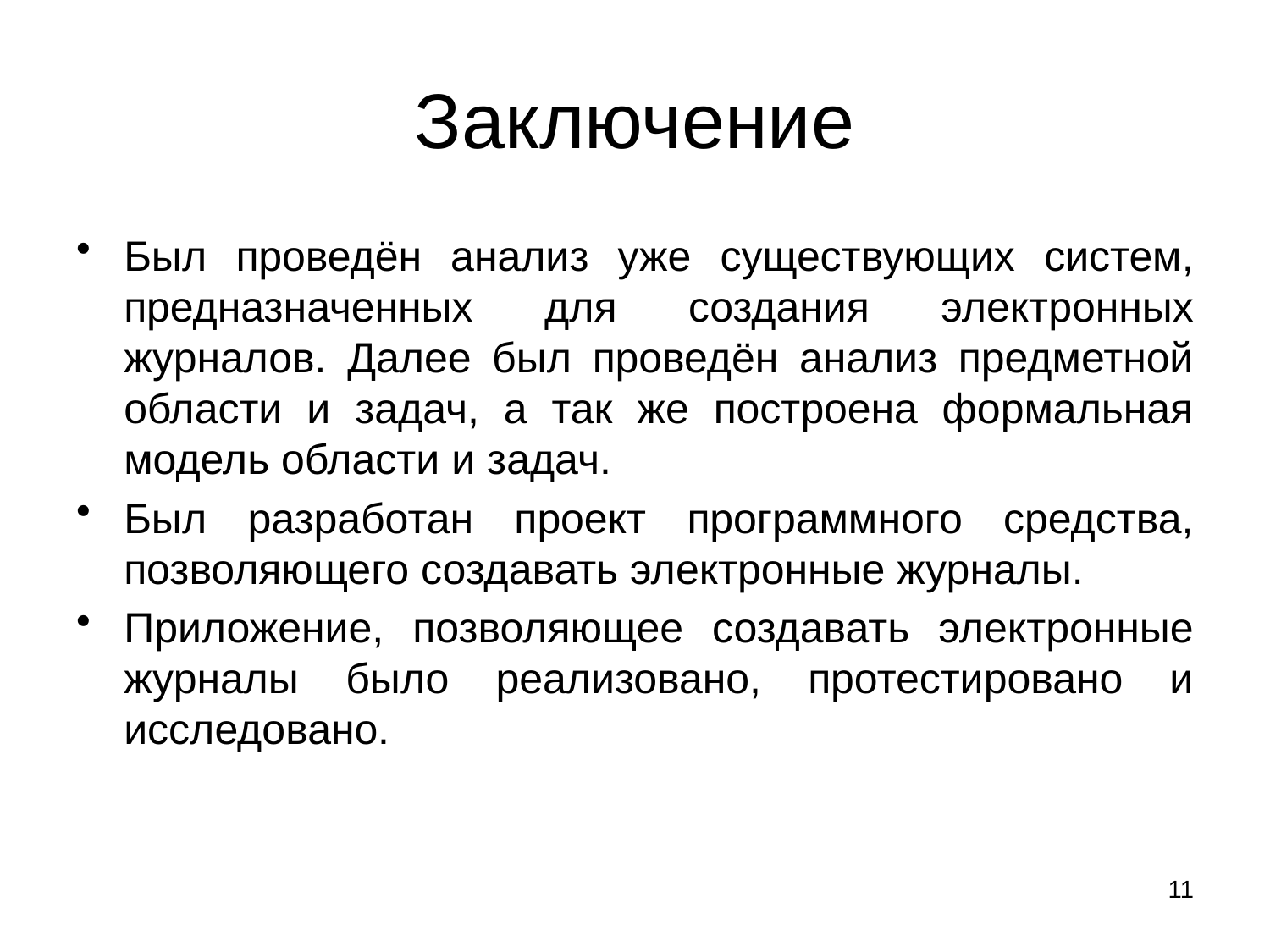

# Заключение
Был проведён анализ уже существующих систем, предназначенных для создания электронных журналов. Далее был проведён анализ предметной области и задач, а так же построена формальная модель области и задач.
Был разработан проект программного средства, позволяющего создавать электронные журналы.
Приложение, позволяющее создавать электронные журналы было реализовано, протестировано и исследовано.

11